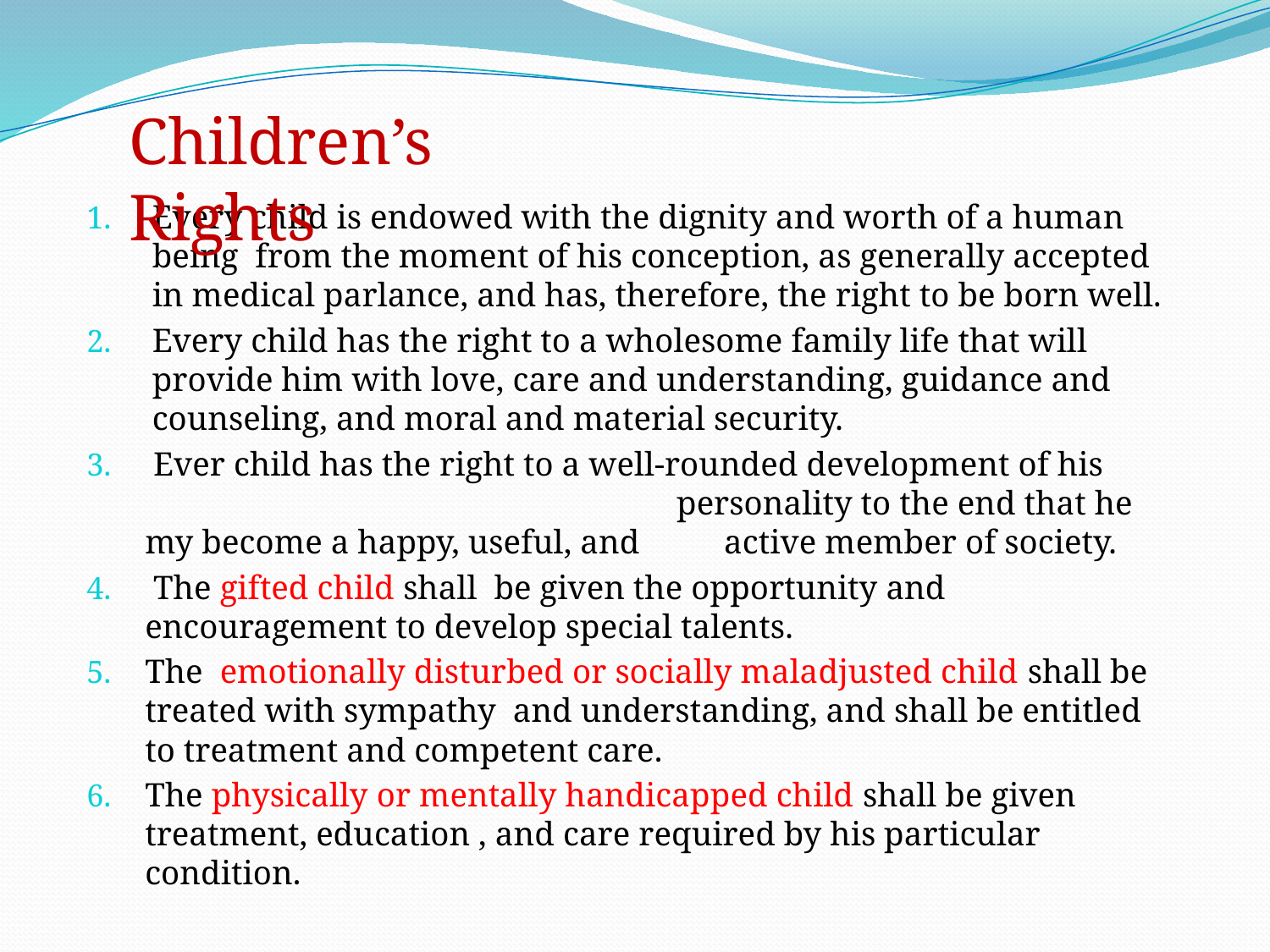

Children’s Rights
Every child is endowed with the dignity and worth of a human being  from the moment of his conception, as generally accepted in medical parlance, and has, therefore, the right to be born well.
Every child has the right to a wholesome family life that will provide him with love, care and understanding, guidance and counseling, and moral and material security.
 Ever child has the right to a well-rounded development of his                                                                        personality to the end that he my become a happy, useful, and          active member of society.
 The gifted child shall  be given the opportunity and encouragement to develop special talents.
The  emotionally disturbed or socially maladjusted child shall be treated with sympathy  and understanding, and shall be entitled to treatment and competent care.
The physically or mentally handicapped child shall be given treatment, education , and care required by his particular condition.